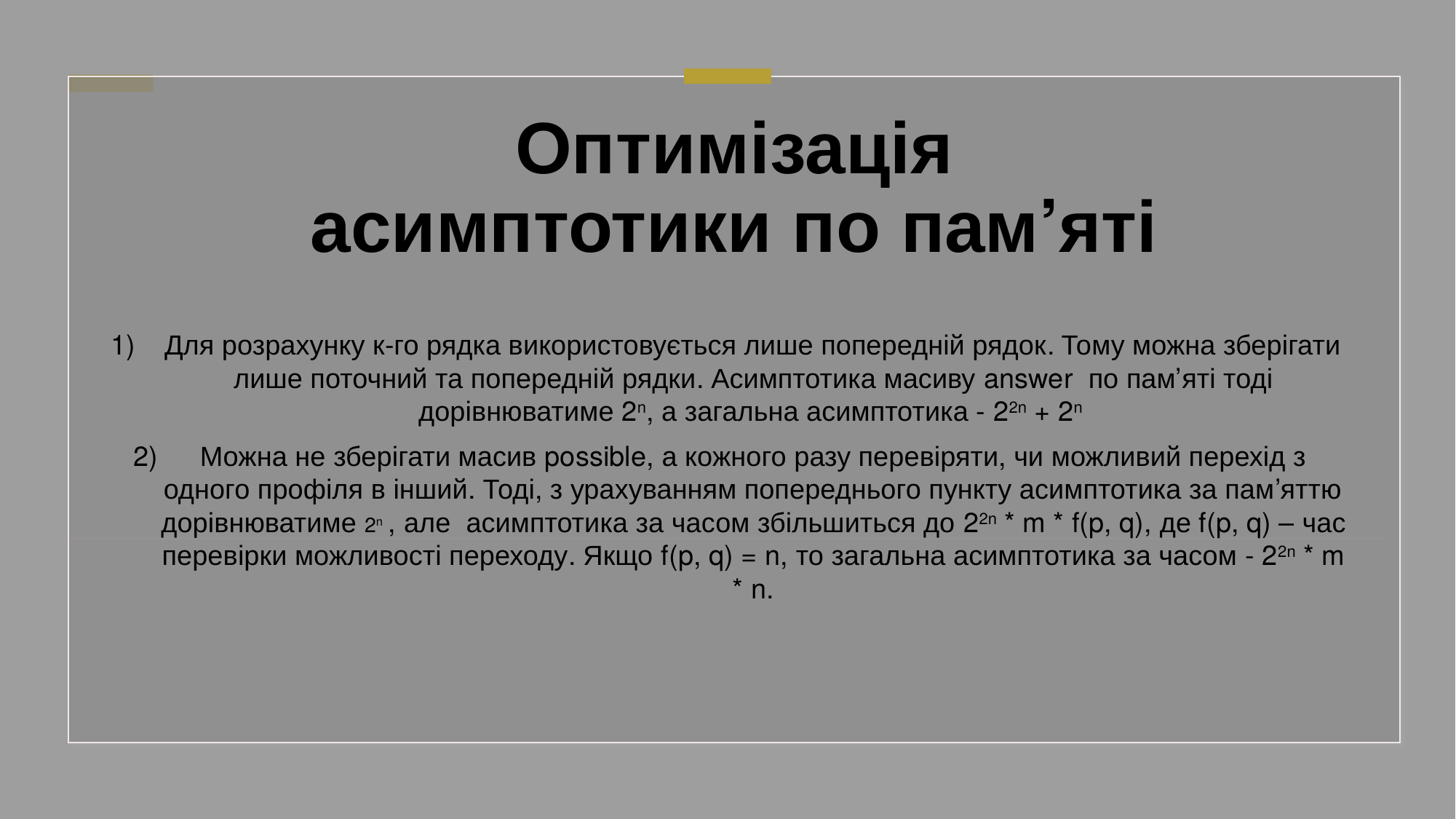

# Оптимізація асимптотики по пам’яті

Для розрахунку к-го рядка використовується лише попередній рядок. Тому можна зберігати лише поточний та попередній рядки. Асимптотика масиву answer  по пам’яті тоді дорівнюватиме 2n, а загальна асимптотика - 22n + 2n
Можна не зберігати масив possible, а кожного разу перевіряти, чи можливий перехід з одного профіля в інший. Тоді, з урахуванням попереднього пункту асимптотика за пам’яттю дорівнюватиме 2n , але  асимптотика за часом збільшиться до 22n * m * f(p, q), де f(p, q) – час перевірки можливості переходу. Якщо f(p, q) = n, то загальна асимптотика за часом - 22n * m * n.